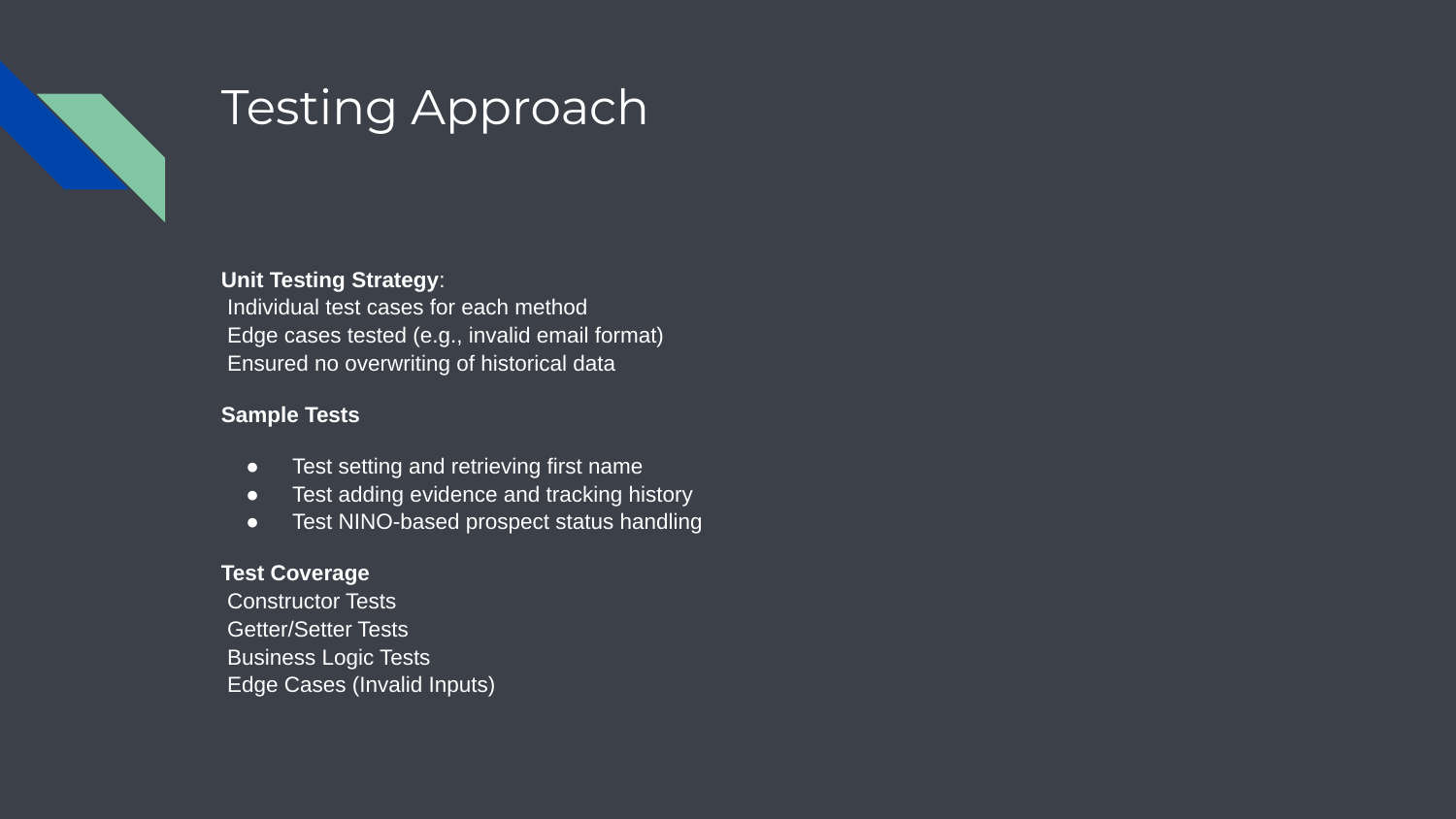

# Testing Approach
Unit Testing Strategy:
 Individual test cases for each method
 Edge cases tested (e.g., invalid email format)
 Ensured no overwriting of historical data
Sample Tests
Test setting and retrieving first name
Test adding evidence and tracking history
Test NINO-based prospect status handling
Test Coverage
 Constructor Tests
 Getter/Setter Tests
 Business Logic Tests
 Edge Cases (Invalid Inputs)